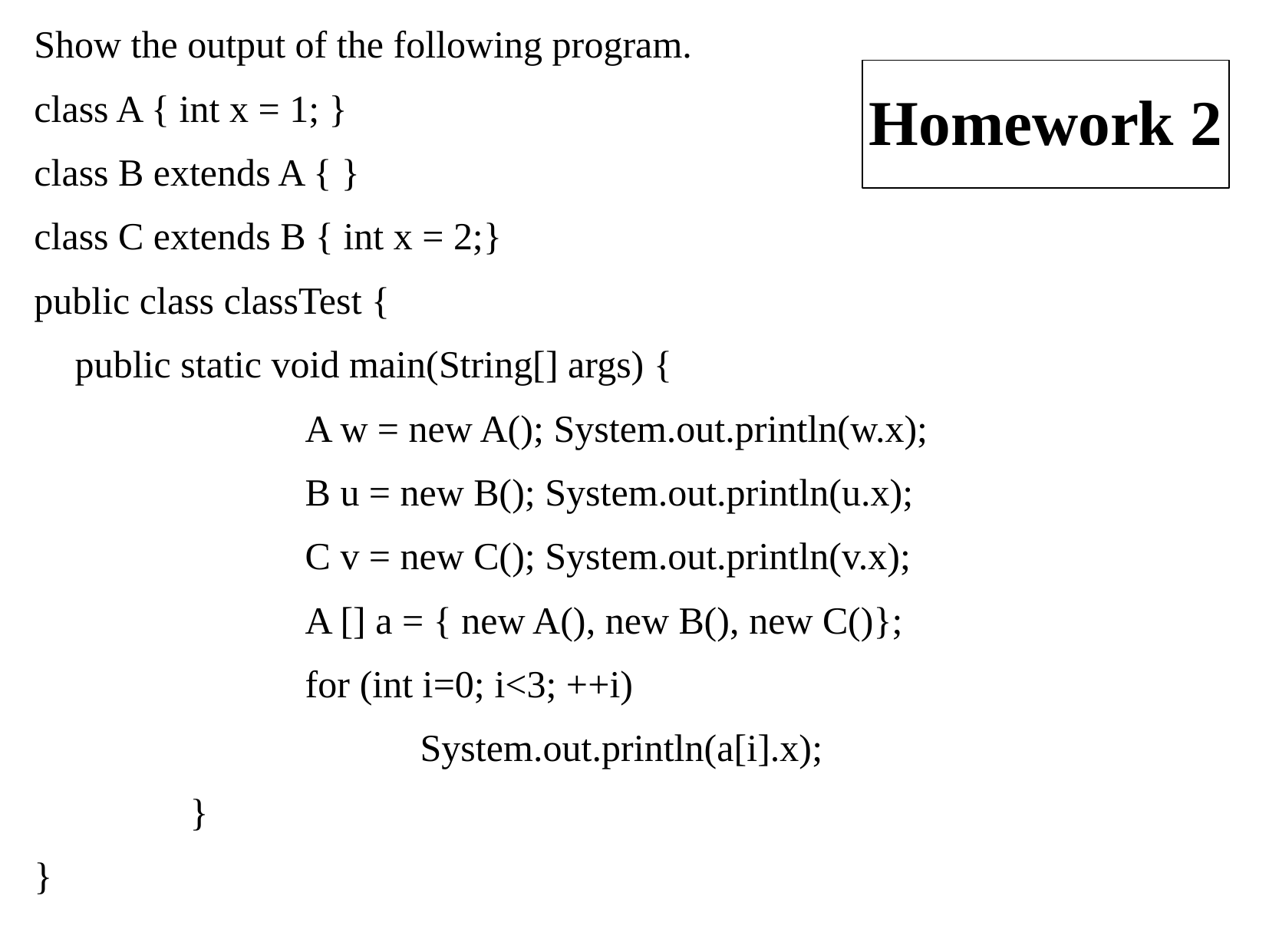

Show the output of the following program.
class A { int x = 1; }
class B extends A { }
class C extends B { int x = 2;}
public class classTest {
	public static void main(String[] args) {
			A w = new A(); System.out.println(w.x);
			B u = new B(); System.out.println(u.x);
			C v = new C(); System.out.println(v.x);
			A [] a = { new A(), new B(), new C()};
			for (int i=0; i<3; ++i)
				System.out.println(a[i].x);
		}
}
# Homework 2